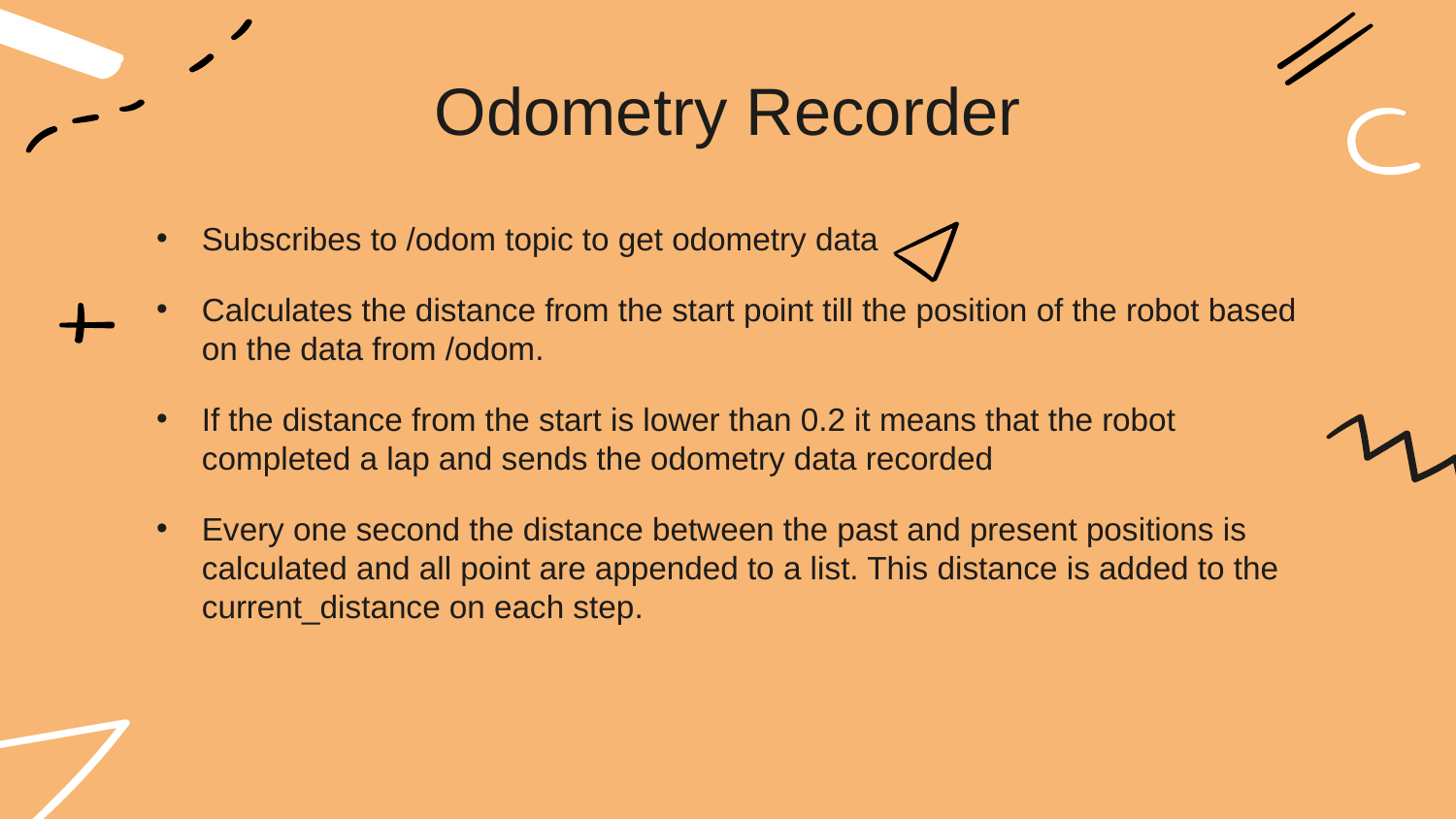

Odometry Recorder
Subscribes to /odom topic to get odometry data
Calculates the distance from the start point till the position of the robot based on the data from /odom.
If the distance from the start is lower than 0.2 it means that the robot completed a lap and sends the odometry data recorded
Every one second the distance between the past and present positions is calculated and all point are appended to a list. This distance is added to the current_distance on each step.